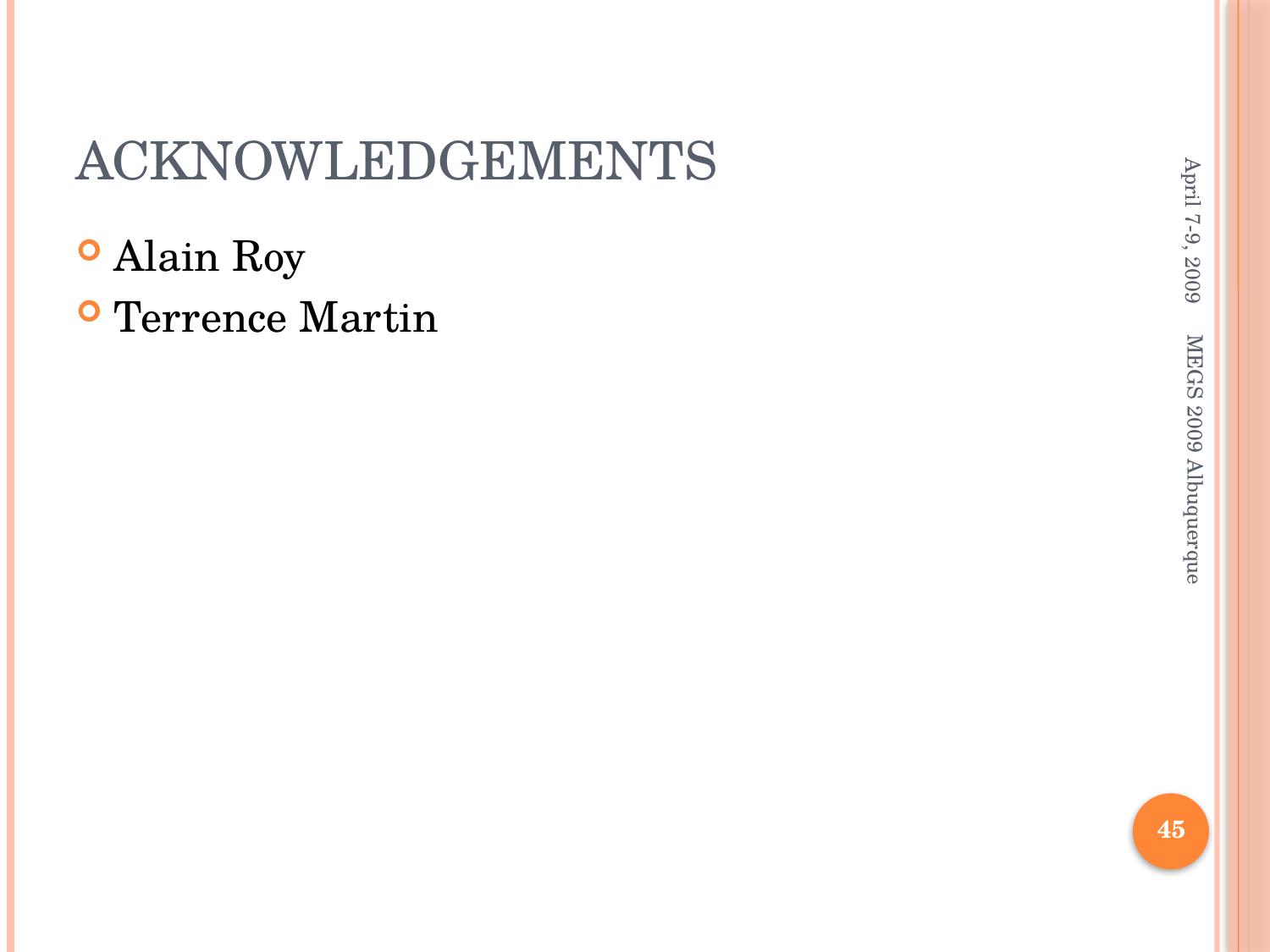

# Acknowledgements
April 7-9, 2009
Alain Roy
Terrence Martin

MEGS 2009 Albuquerque
45